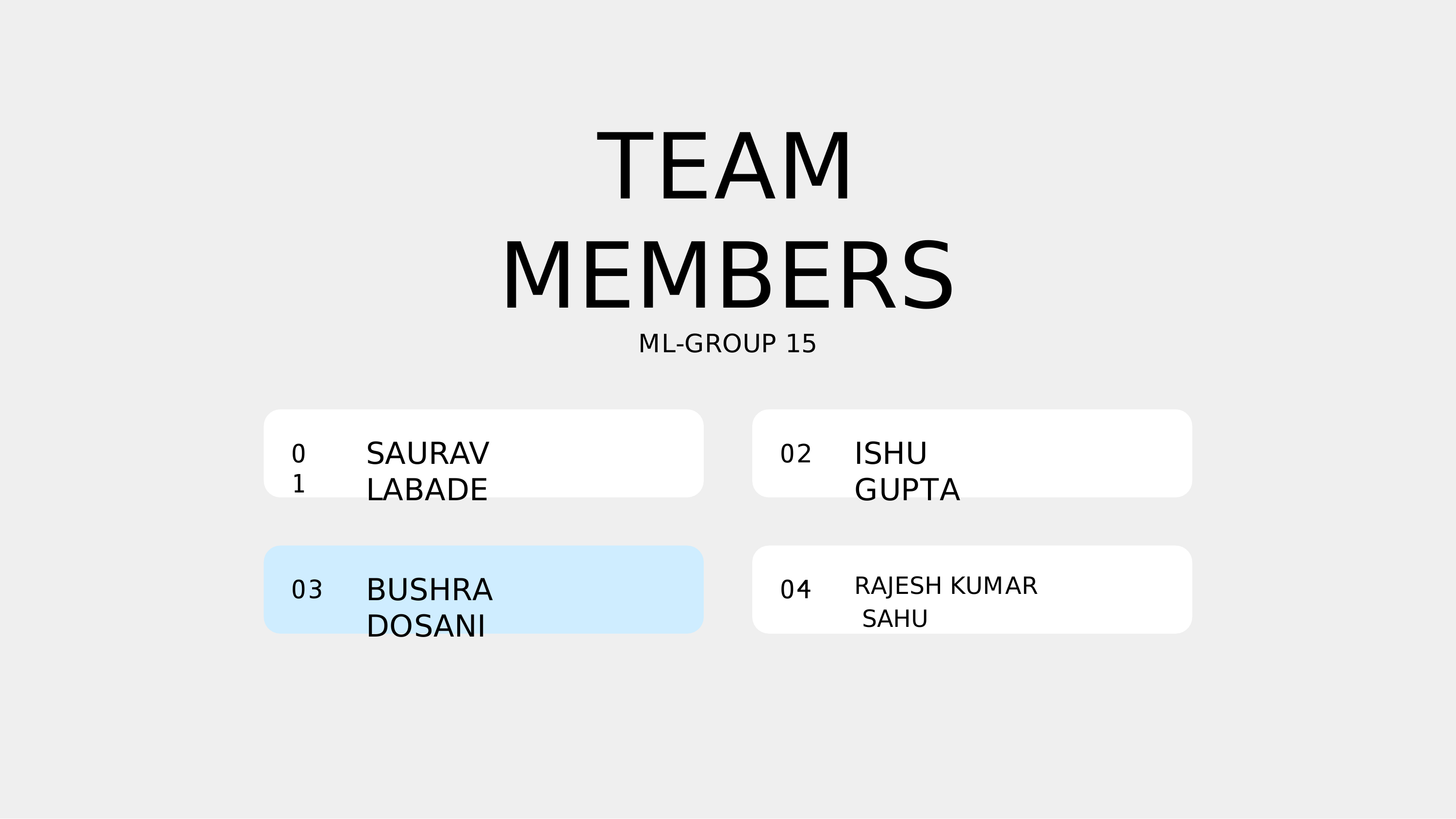

# TEAM MEMBERS
ML-GROUP 15

SAURAV LABADE
ISHU GUPTA
01
02

RAJESH KUMAR  SAHU
BUSHRA DOSANI
03
04